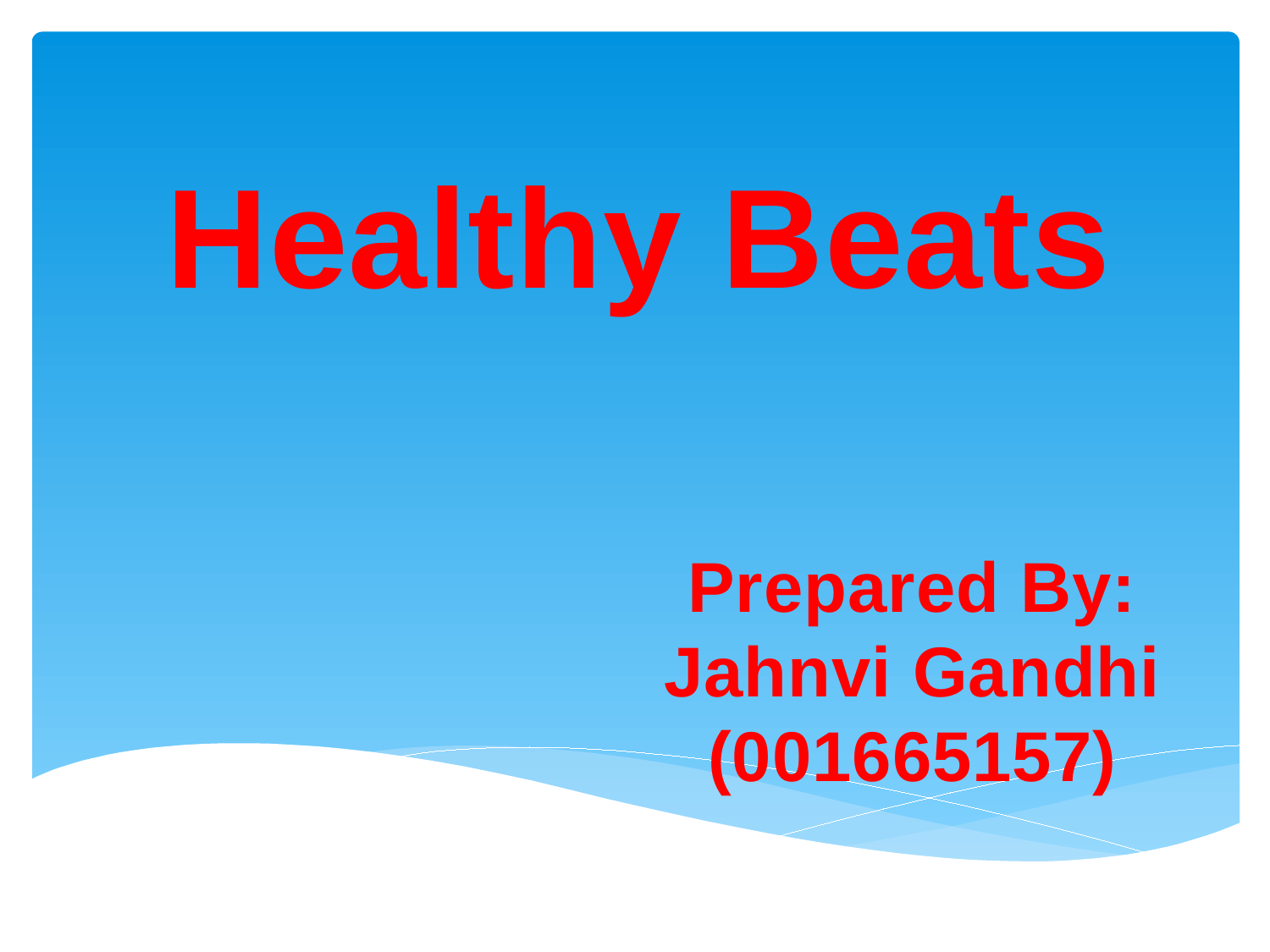

Healthy Beats
Prepared By:
Jahnvi Gandhi
(001665157)